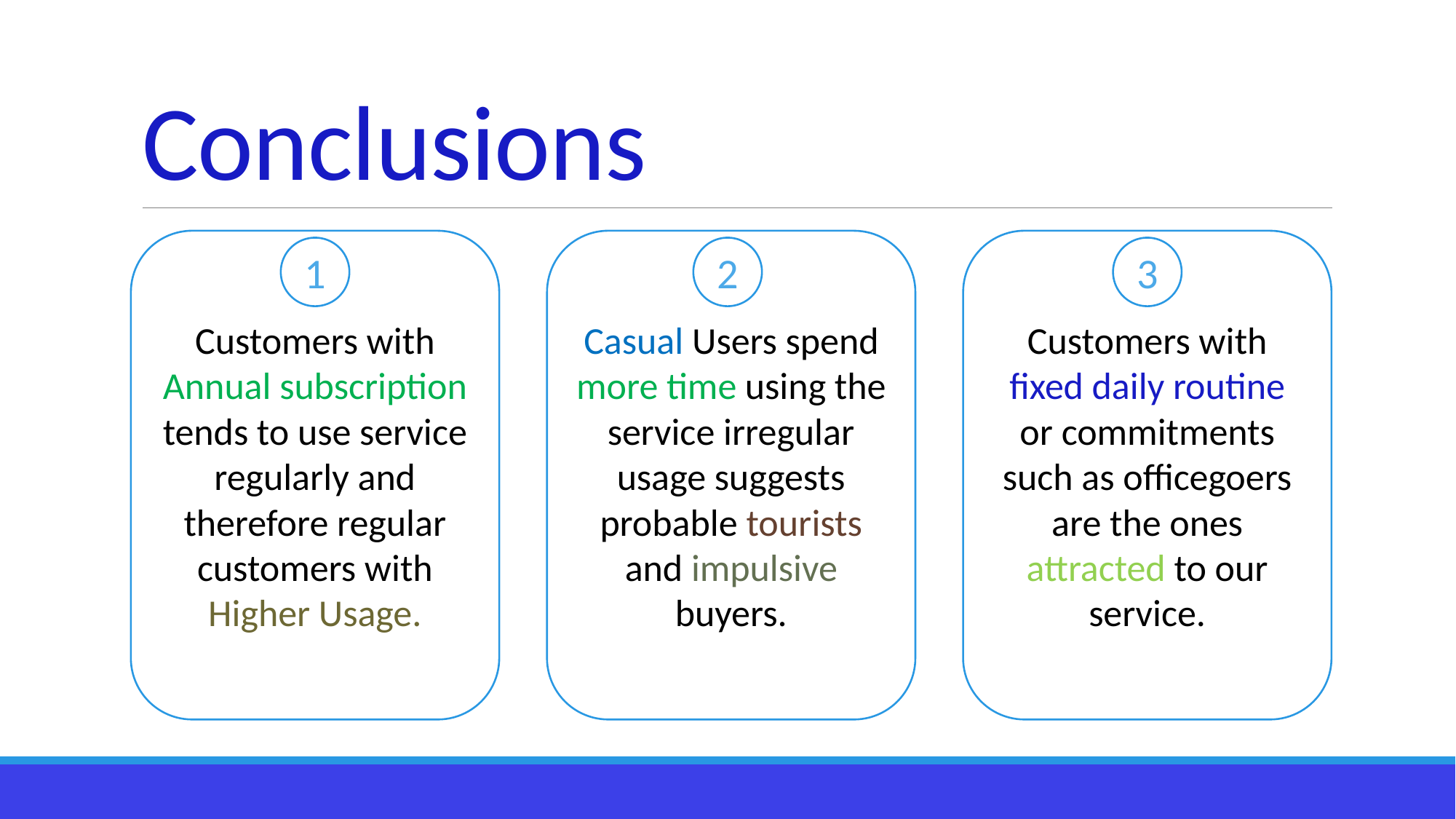

# Conclusions
Customers with Annual subscription tends to use service regularly and therefore regular customers with Higher Usage.
Casual Users spend more time using the service irregular usage suggests probable tourists and impulsive buyers.
Customers with fixed daily routine or commitments such as officegoers are the ones attracted to our service.
2
3
1